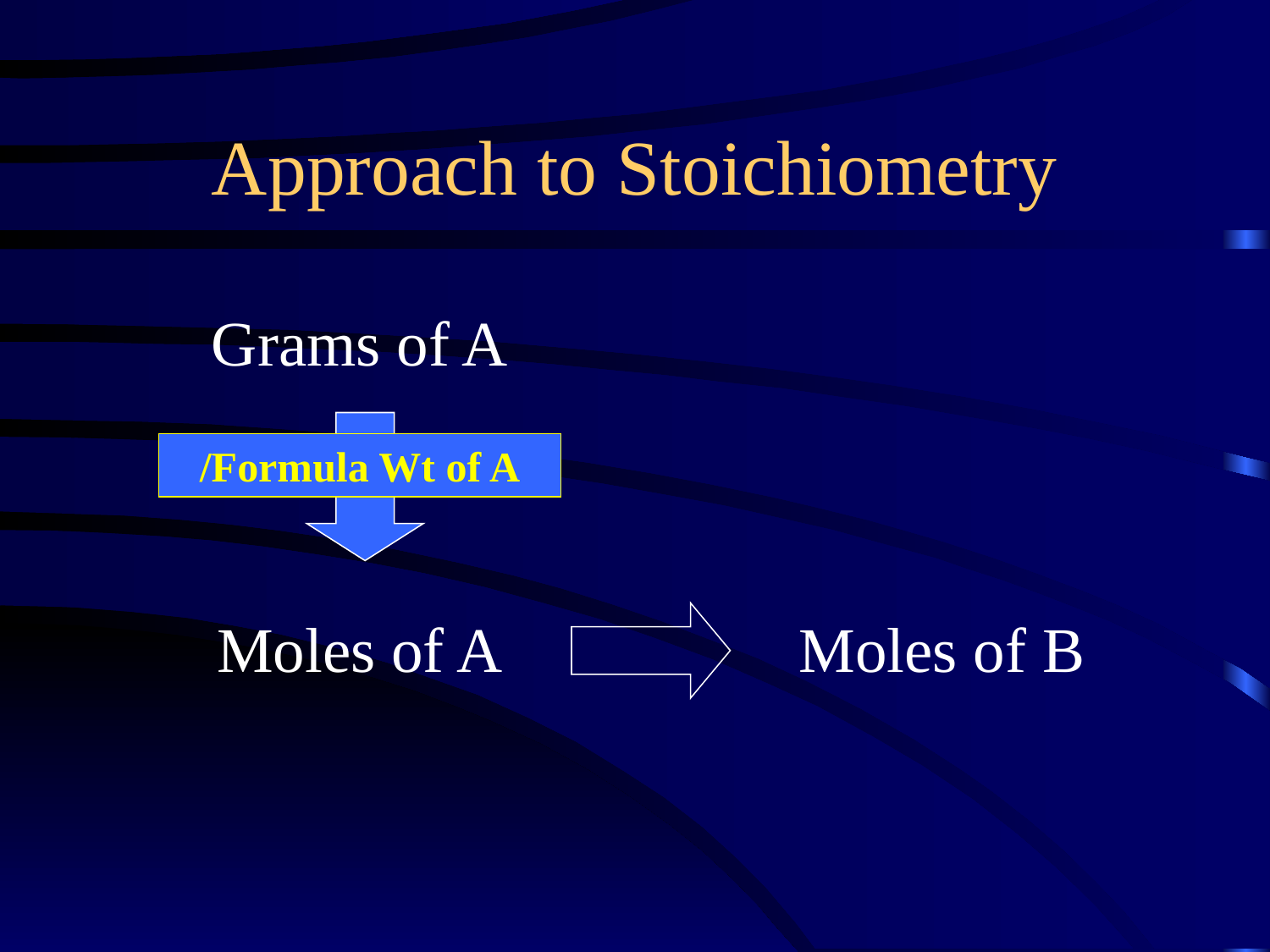

Approach to Stoichiometry
Grams of A

/Formula Wt of A
Moles of A

Moles of B